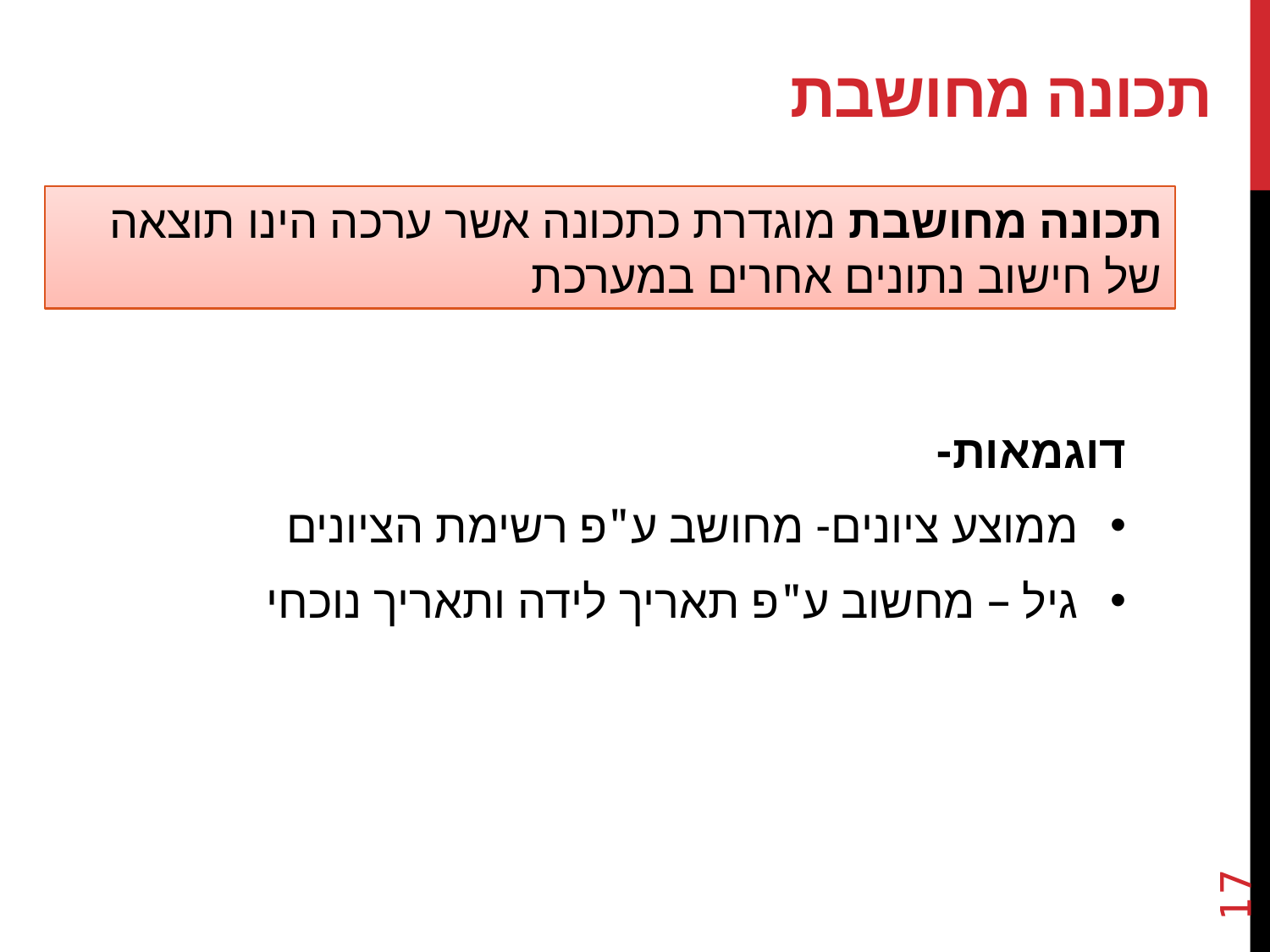

# תכונה מחושבת
תכונה מחושבת מוגדרת כתכונה אשר ערכה הינו תוצאה של חישוב נתונים אחרים במערכת
דוגמאות-
ממוצע ציונים- מחושב ע"פ רשימת הציונים
גיל – מחשוב ע"פ תאריך לידה ותאריך נוכחי
17